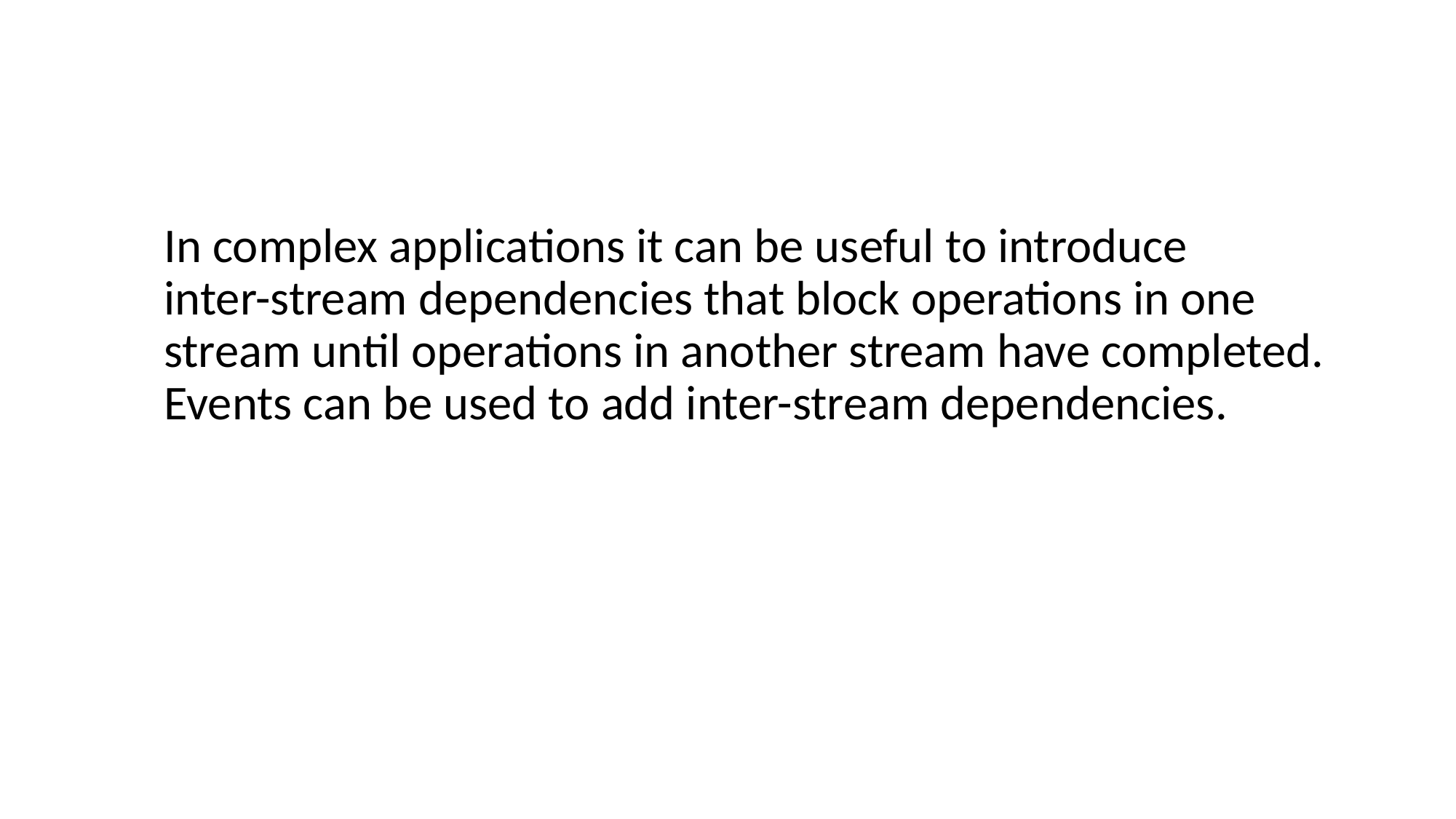

In complex applications it can be useful to introduce          inter-stream dependencies that block operations in one stream until operations in another stream have completed. Events can be used to add inter-stream dependencies.